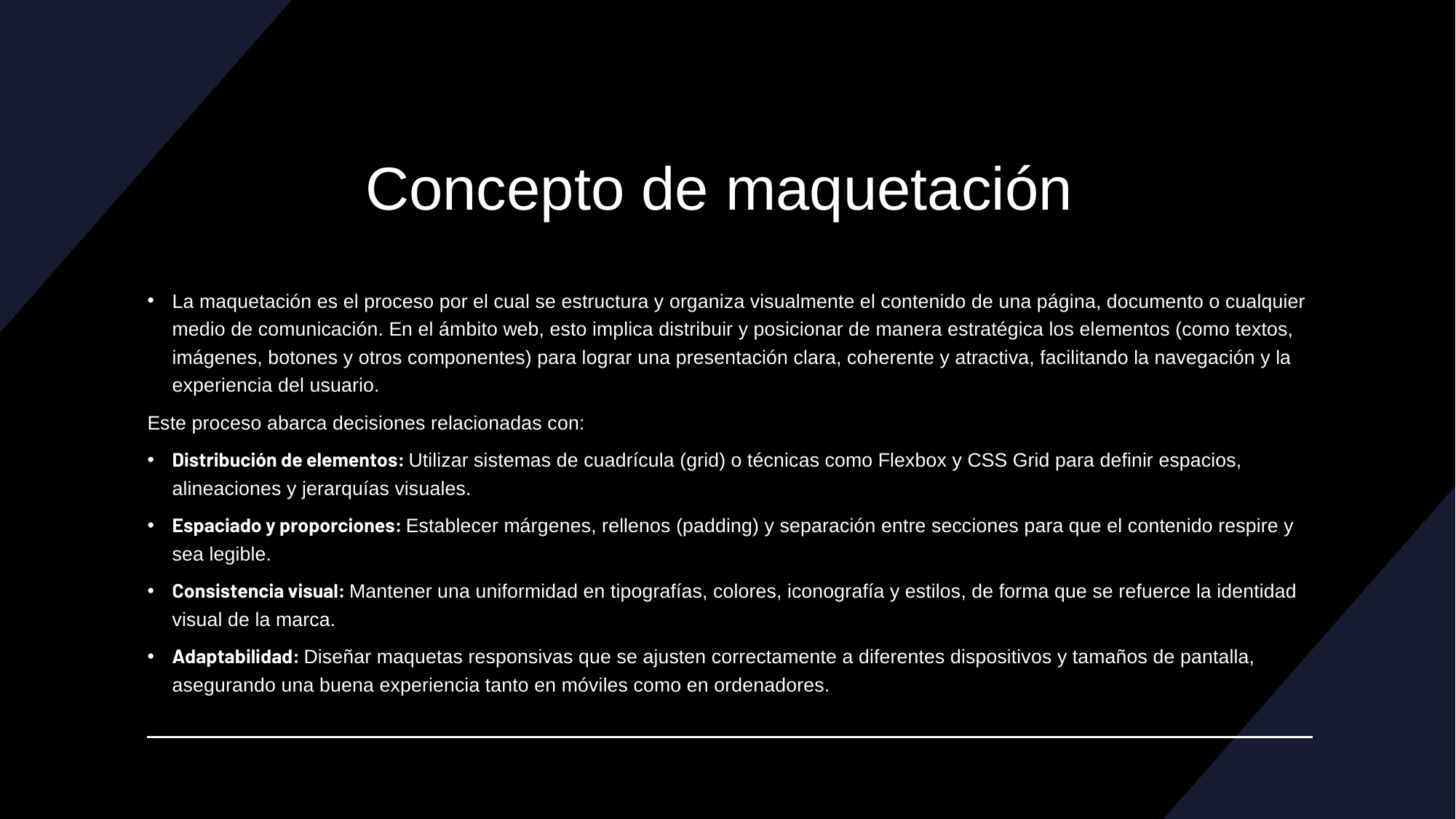

# Concepto de maquetación
La maquetación es el proceso por el cual se estructura y organiza visualmente el contenido de una página, documento o cualquier medio de comunicación. En el ámbito web, esto implica distribuir y posicionar de manera estratégica los elementos (como textos, imágenes, botones y otros componentes) para lograr una presentación clara, coherente y atractiva, facilitando la navegación y la experiencia del usuario.
Este proceso abarca decisiones relacionadas con:
Distribución de elementos: Utilizar sistemas de cuadrícula (grid) o técnicas como Flexbox y CSS Grid para definir espacios, alineaciones y jerarquías visuales.
Espaciado y proporciones: Establecer márgenes, rellenos (padding) y separación entre secciones para que el contenido respire y sea legible.
Consistencia visual: Mantener una uniformidad en tipografías, colores, iconografía y estilos, de forma que se refuerce la identidad visual de la marca.
Adaptabilidad: Diseñar maquetas responsivas que se ajusten correctamente a diferentes dispositivos y tamaños de pantalla, asegurando una buena experiencia tanto en móviles como en ordenadores.